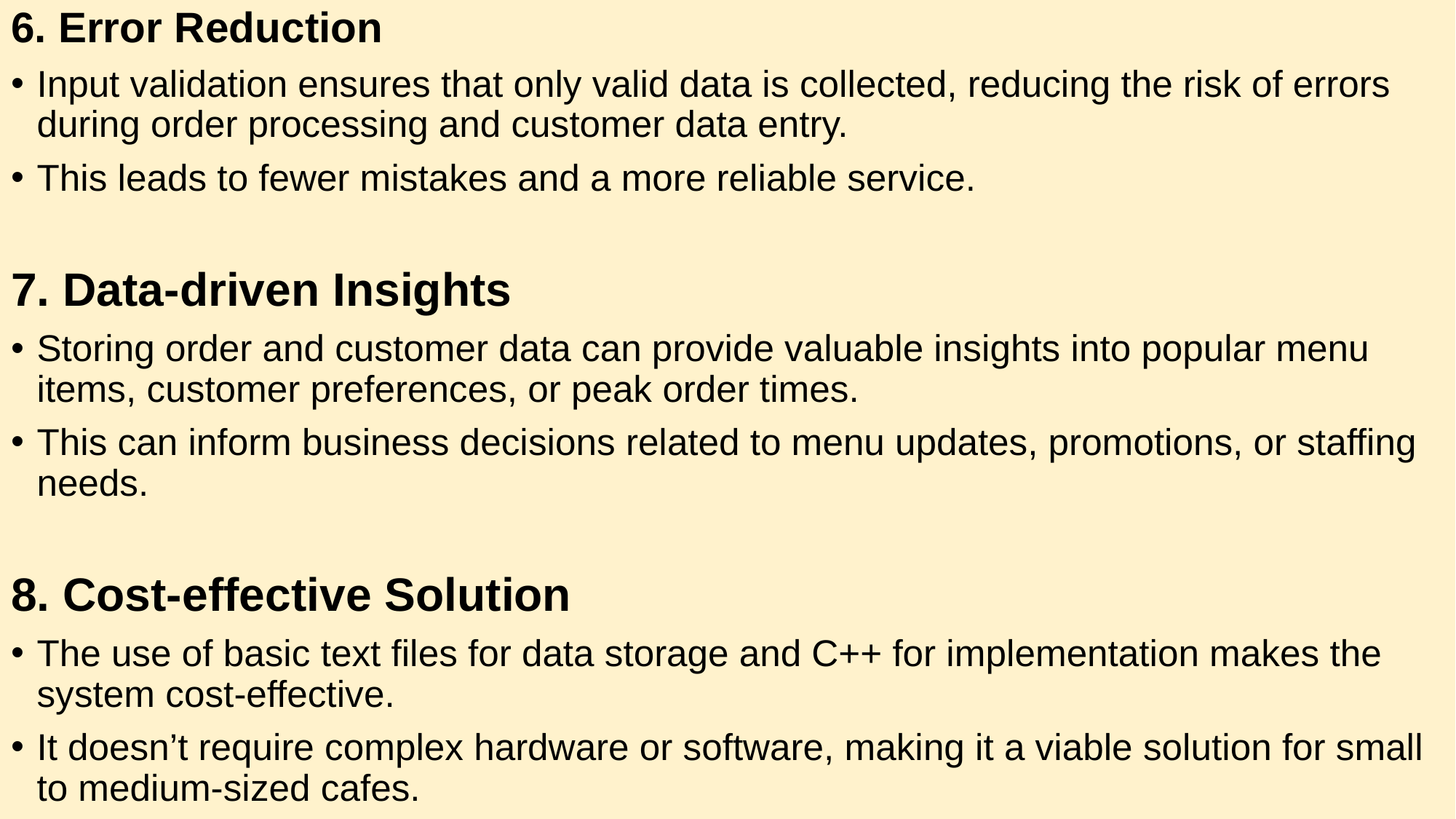

6. Error Reduction
Input validation ensures that only valid data is collected, reducing the risk of errors during order processing and customer data entry.
This leads to fewer mistakes and a more reliable service.

7. Data-driven Insights
Storing order and customer data can provide valuable insights into popular menu items, customer preferences, or peak order times.
This can inform business decisions related to menu updates, promotions, or staffing needs.

8. Cost-effective Solution
The use of basic text files for data storage and C++ for implementation makes the system cost-effective.
It doesn’t require complex hardware or software, making it a viable solution for small to medium-sized cafes.